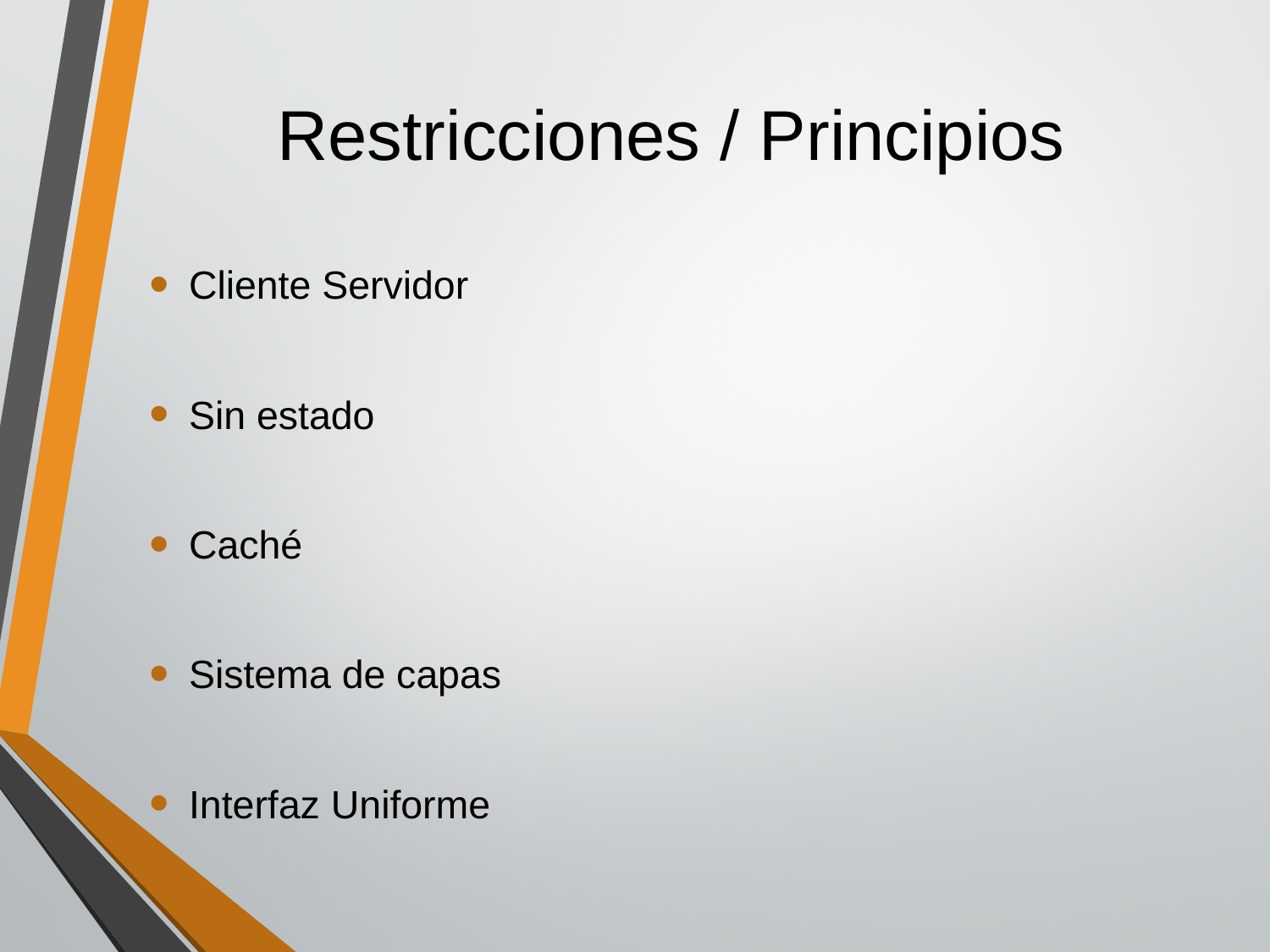

# Restricciones / Principios
Cliente Servidor

Sin estado

Caché

Sistema de capas

Interfaz Uniforme